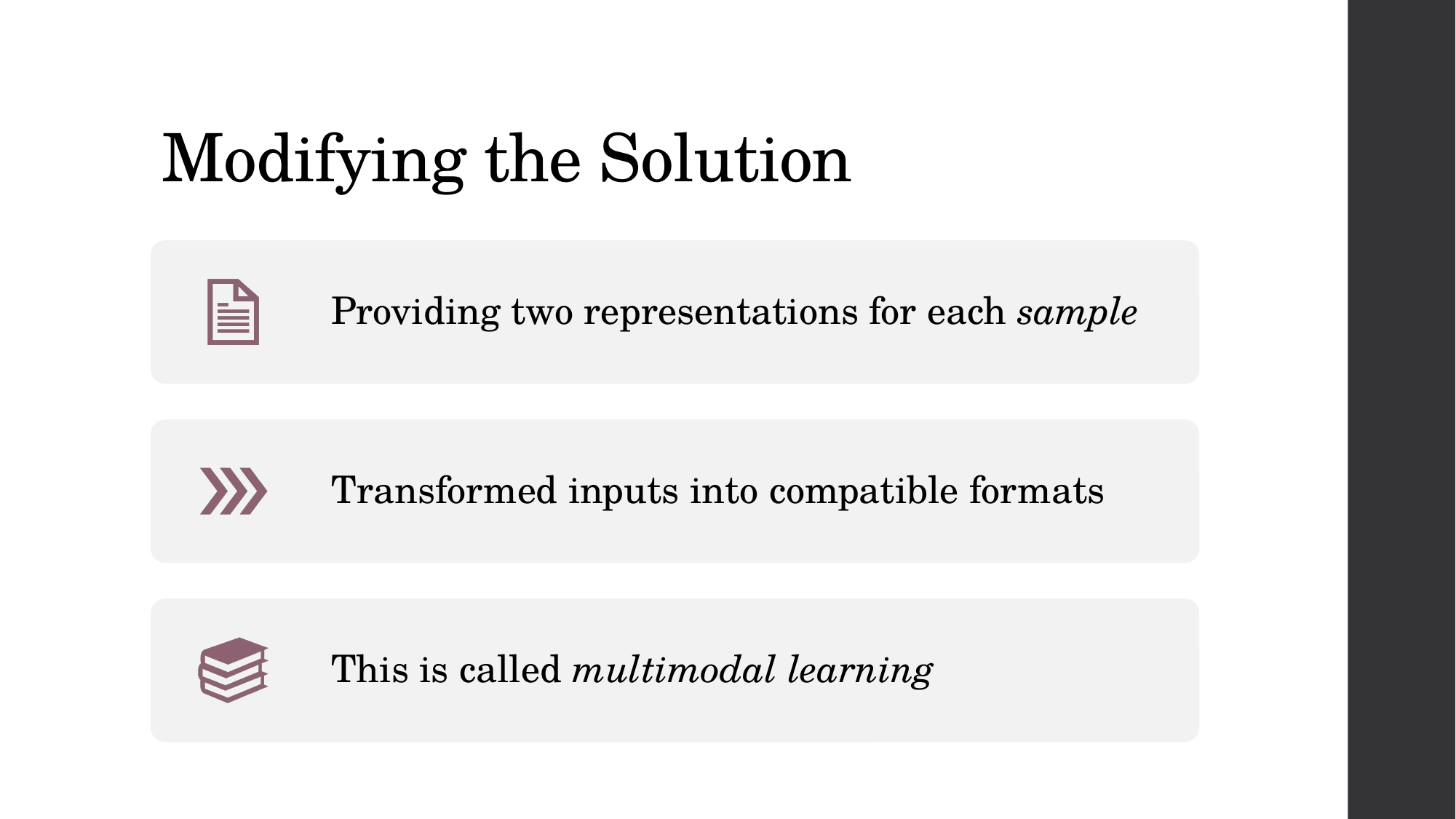

# Modifying the Solution
Providing two representations for each sample
Transformed inputs into compatible formats
This is called multimodal learning